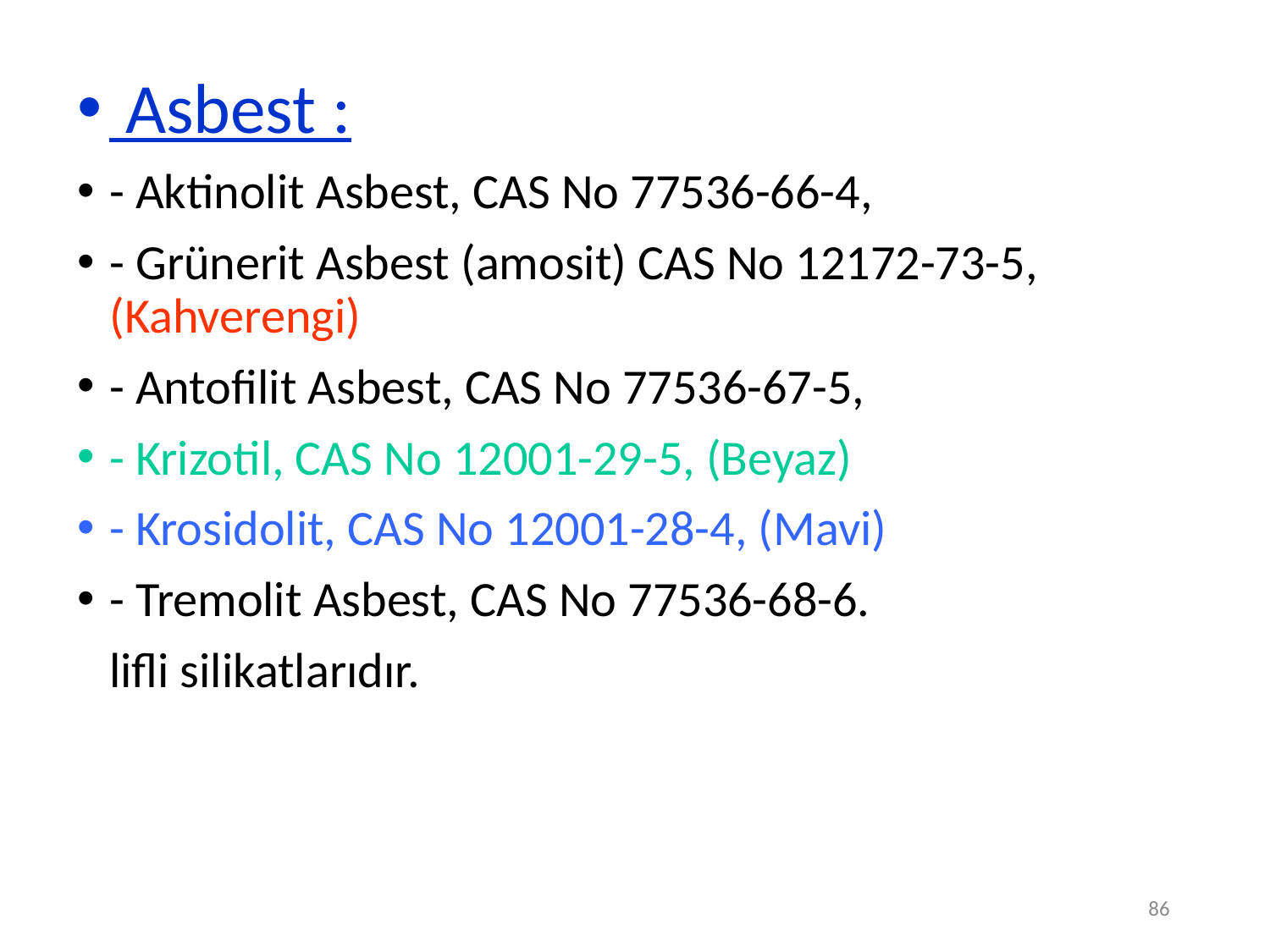

86
 Asbest :
- Aktinolit Asbest, CAS No 77536-66-4,
- Grünerit Asbest (amosit) CAS No 12172-73-5, (Kahverengi)
- Antofilit Asbest, CAS No 77536-67-5,
- Krizotil, CAS No 12001-29-5, (Beyaz)
- Krosidolit, CAS No 12001-28-4, (Mavi)
- Tremolit Asbest, CAS No 77536-68-6.
	lifli silikatlarıdır.